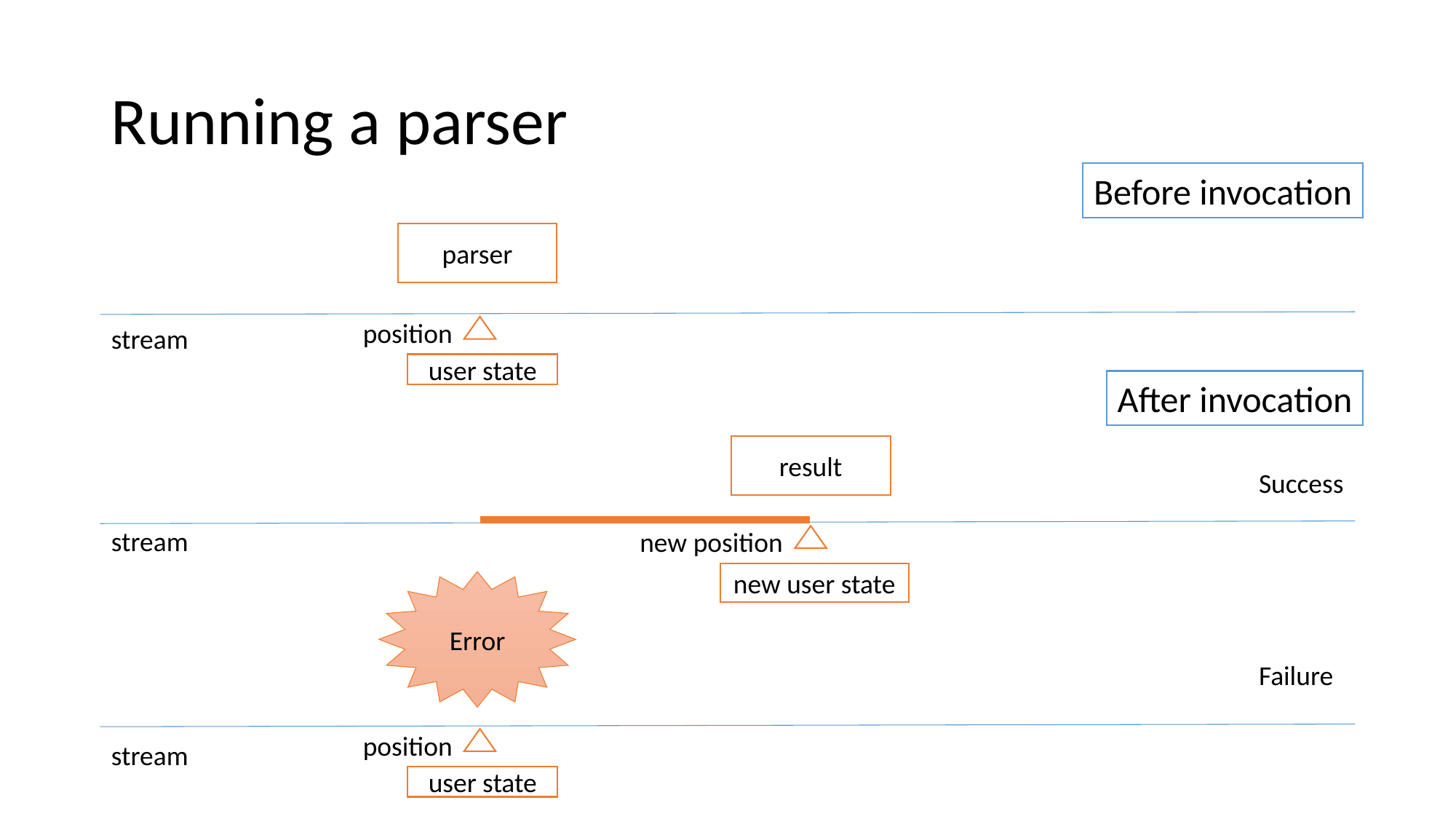

# Running a parser
Before invocation
parser
position

stream
user state
After invocation
result
Success
stream
new position

new user state
Error
Failure
position

stream
user state